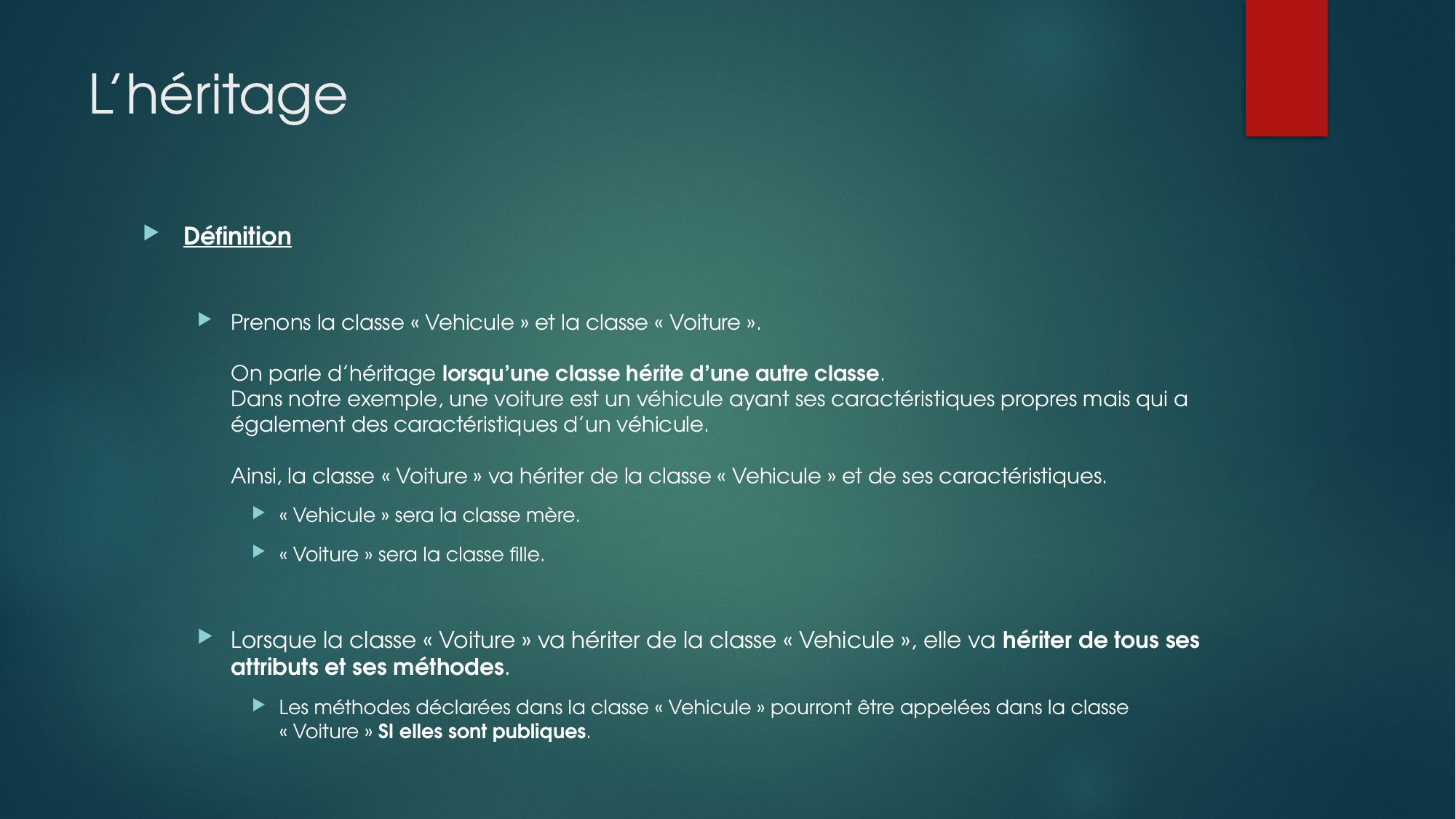

# L’héritage
Définition

Prenons la classe « Vehicule » et la classe « Voiture ».
On parle d’héritage lorsqu’une classe hérite d’une autre classe.
Dans notre exemple, une voiture est un véhicule ayant ses caractéristiques propres mais qui a également des caractéristiques d’un véhicule.
Ainsi, la classe « Voiture » va hériter de la classe « Vehicule » et de ses caractéristiques.
« Vehicule » sera la classe mère.
« Voiture » sera la classe fille.

Lorsque la classe « Voiture » va hériter de la classe « Vehicule », elle va hériter de tous ses attributs et ses méthodes.
Les méthodes déclarées dans la classe « Vehicule » pourront être appelées dans la classe « Voiture » SI elles sont publiques.